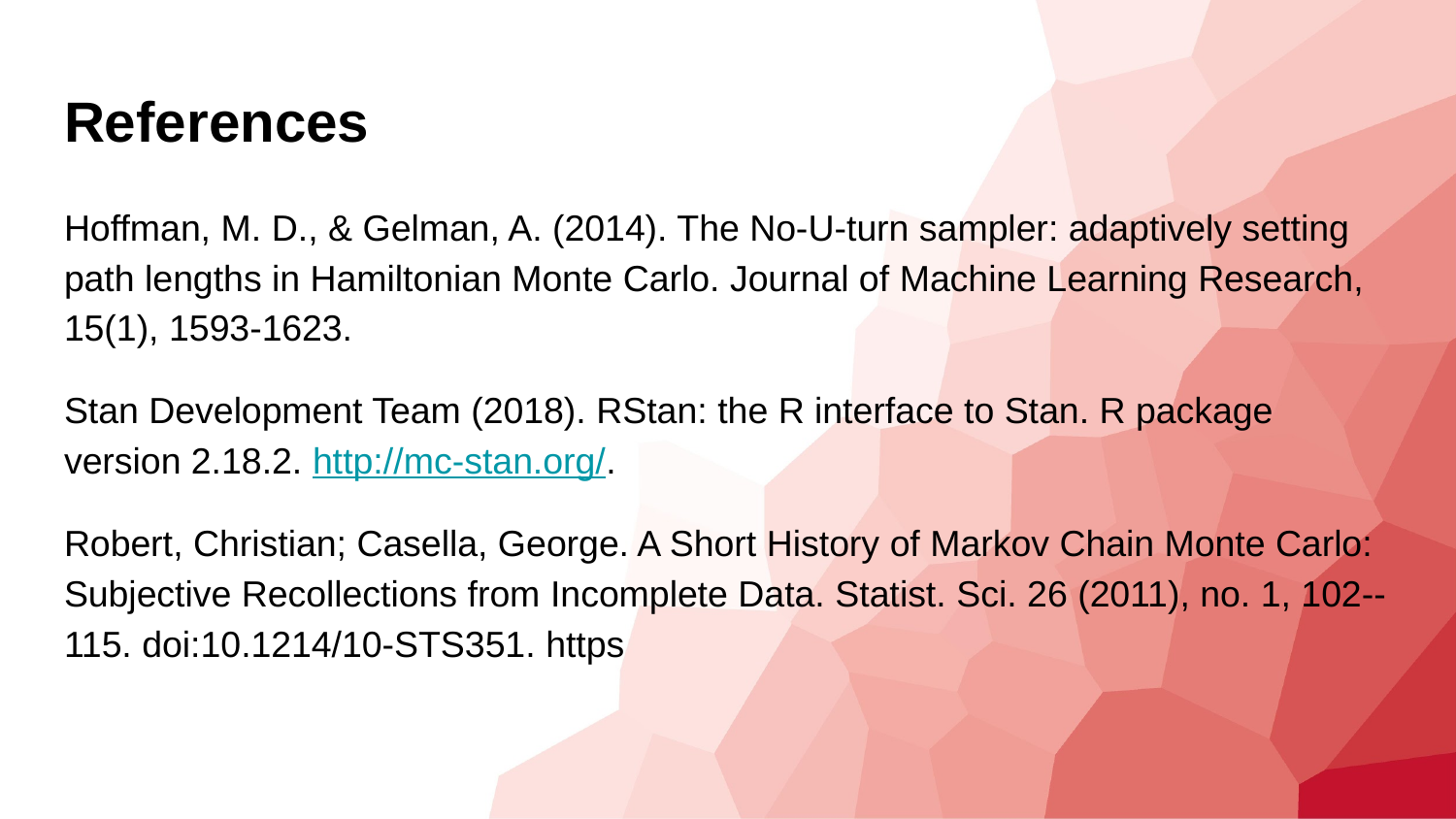

# References
Hoffman, M. D., & Gelman, A. (2014). The No-U-turn sampler: adaptively setting path lengths in Hamiltonian Monte Carlo. Journal of Machine Learning Research, 15(1), 1593-1623.
Stan Development Team (2018). RStan: the R interface to Stan. R package version 2.18.2. http://mc-stan.org/.
Robert, Christian; Casella, George. A Short History of Markov Chain Monte Carlo: Subjective Recollections from Incomplete Data. Statist. Sci. 26 (2011), no. 1, 102--115. doi:10.1214/10-STS351. https